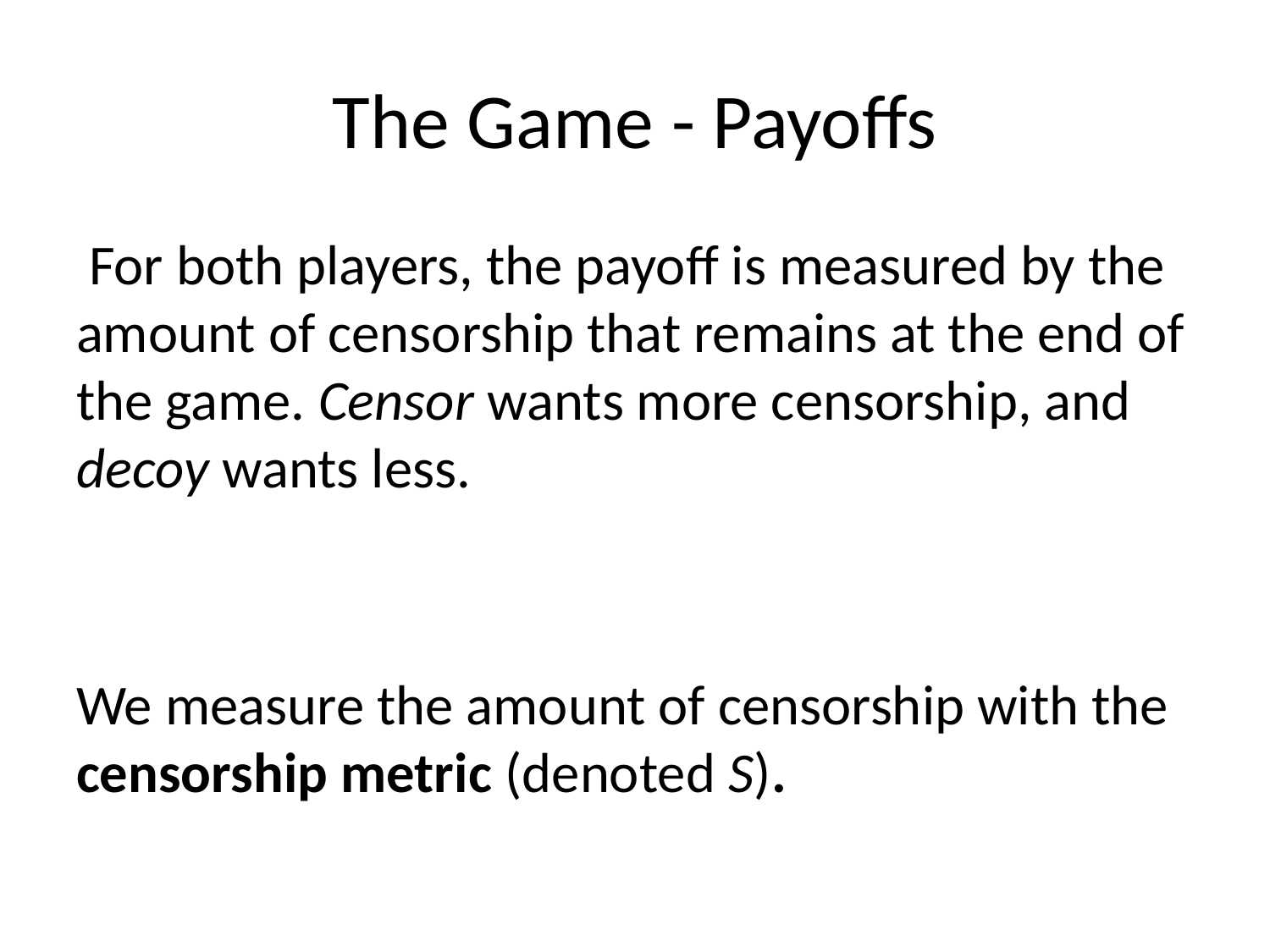

# The Game - Payoffs
 For both players, the payoff is measured by the amount of censorship that remains at the end of the game. Censor wants more censorship, and decoy wants less.

We measure the amount of censorship with the censorship metric (denoted S).